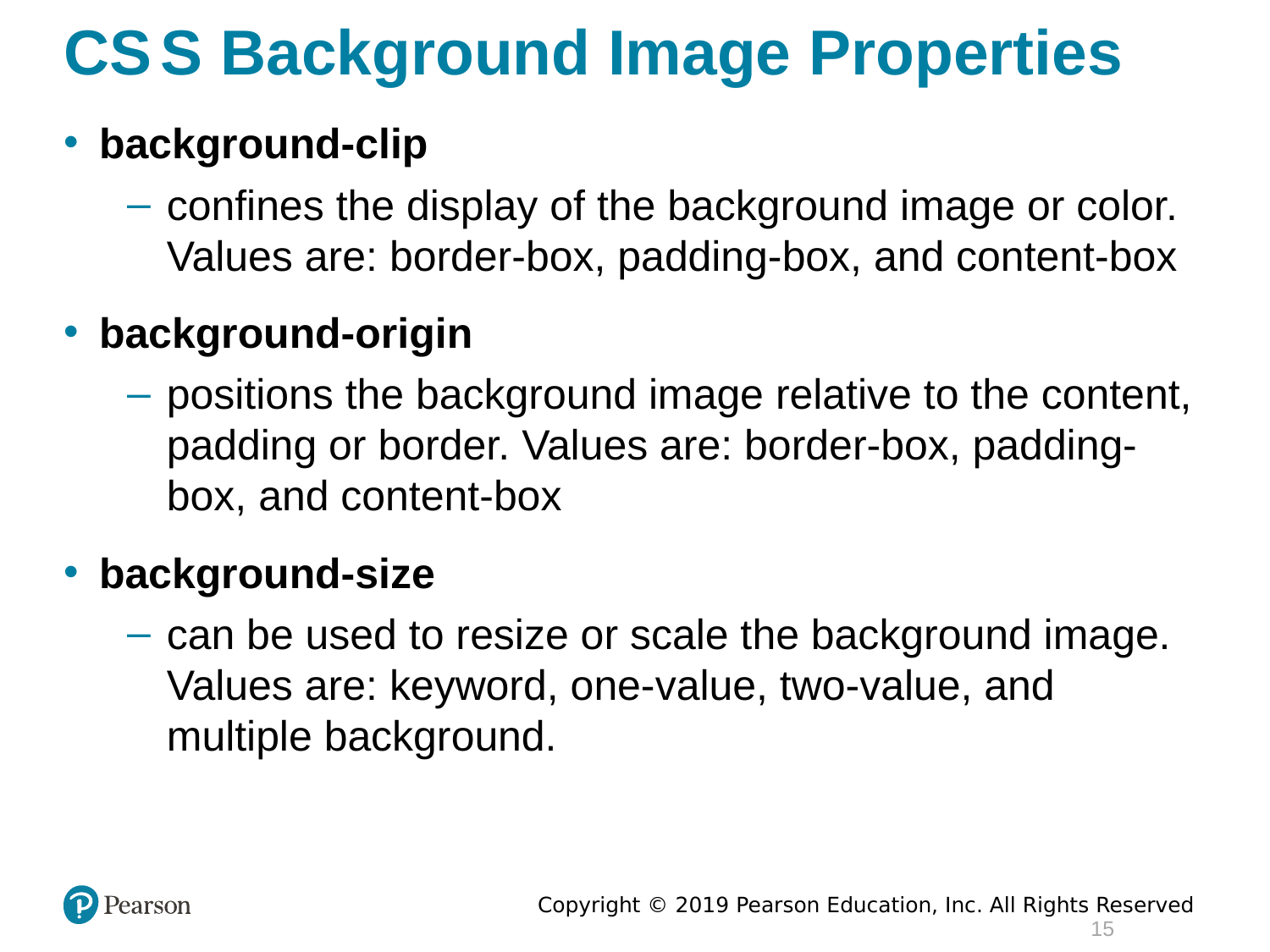

# C S S Background Image Properties
background-clip
confines the display of the background image or color. Values are: border-box, padding-box, and content-box
background-origin
positions the background image relative to the content, padding or border. Values are: border-box, padding-box, and content-box
background-size
can be used to resize or scale the background image. Values are: keyword, one-value, two-value, and multiple background.